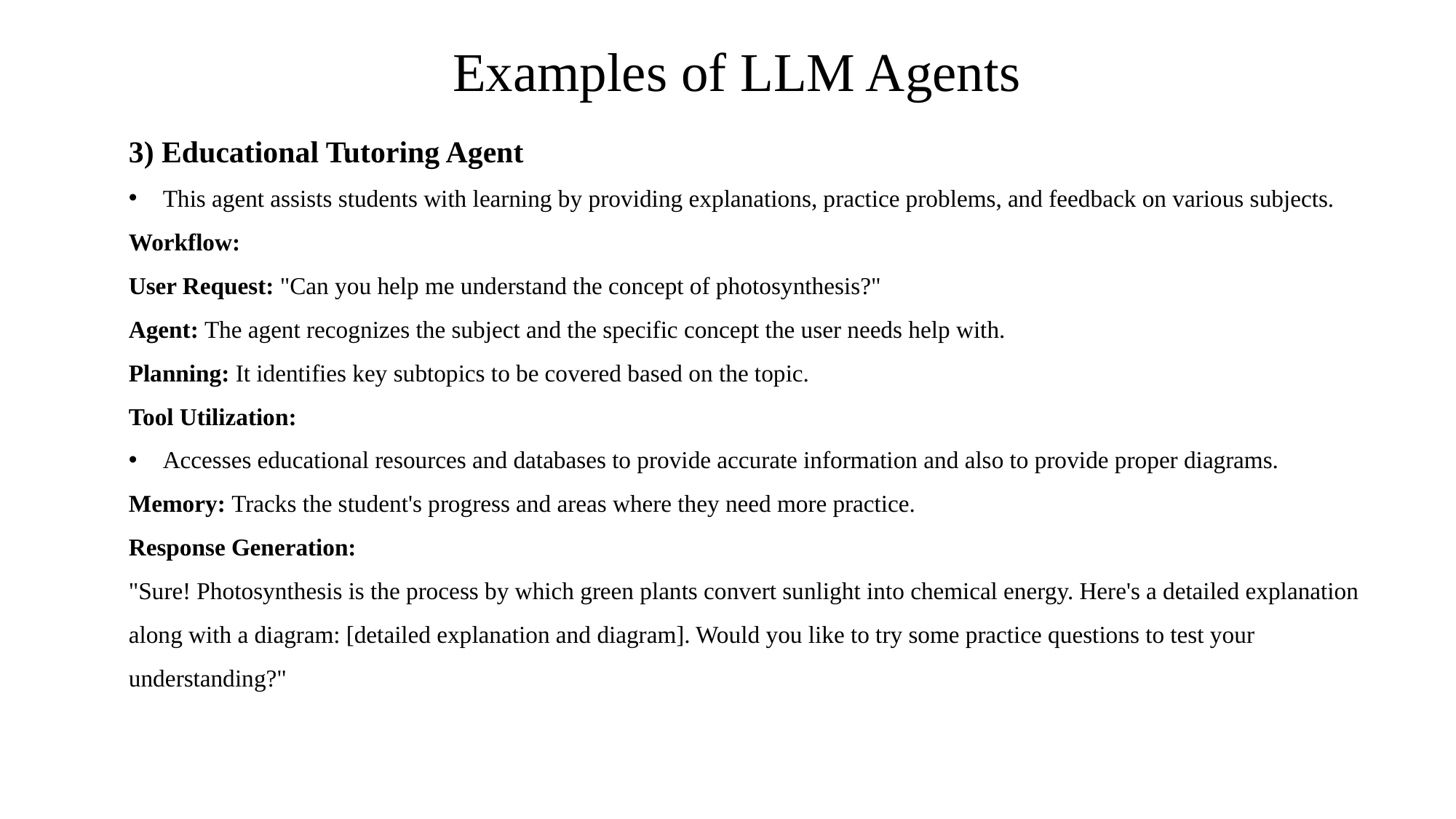

Examples of LLM Agents
3) Educational Tutoring Agent
This agent assists students with learning by providing explanations, practice problems, and feedback on various subjects.
Workflow:
User Request: "Can you help me understand the concept of photosynthesis?"
Agent: The agent recognizes the subject and the specific concept the user needs help with.
Planning: It identifies key subtopics to be covered based on the topic.
Tool Utilization:
Accesses educational resources and databases to provide accurate information and also to provide proper diagrams.
Memory: Tracks the student's progress and areas where they need more practice.
Response Generation:
"Sure! Photosynthesis is the process by which green plants convert sunlight into chemical energy. Here's a detailed explanation along with a diagram: [detailed explanation and diagram]. Would you like to try some practice questions to test your understanding?"